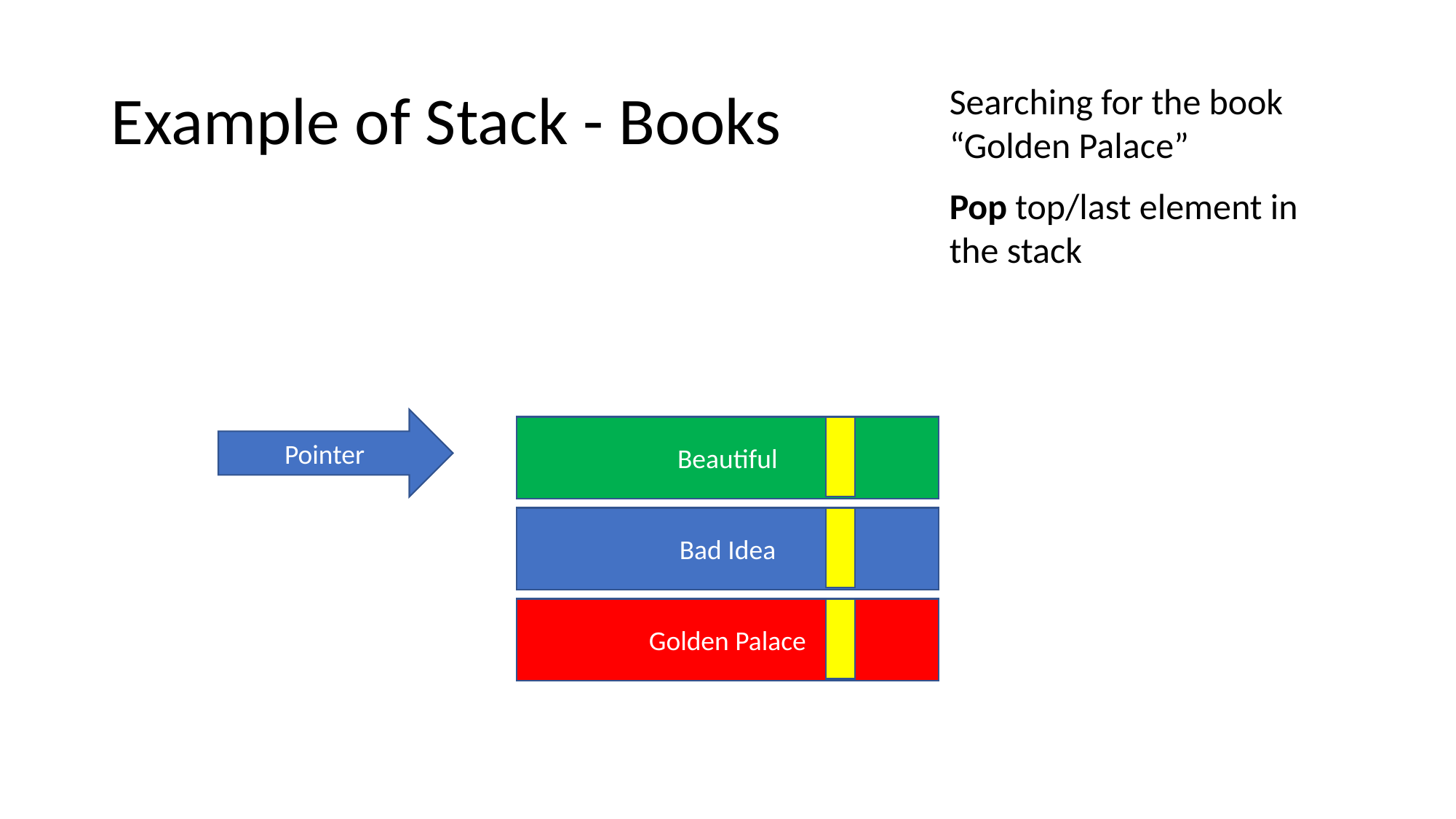

# Example of Stack - Books
Searching for the book “Golden Palace”
Pop top/last element in the stack
Pointer
Beautiful

Bad Idea

Golden Palace